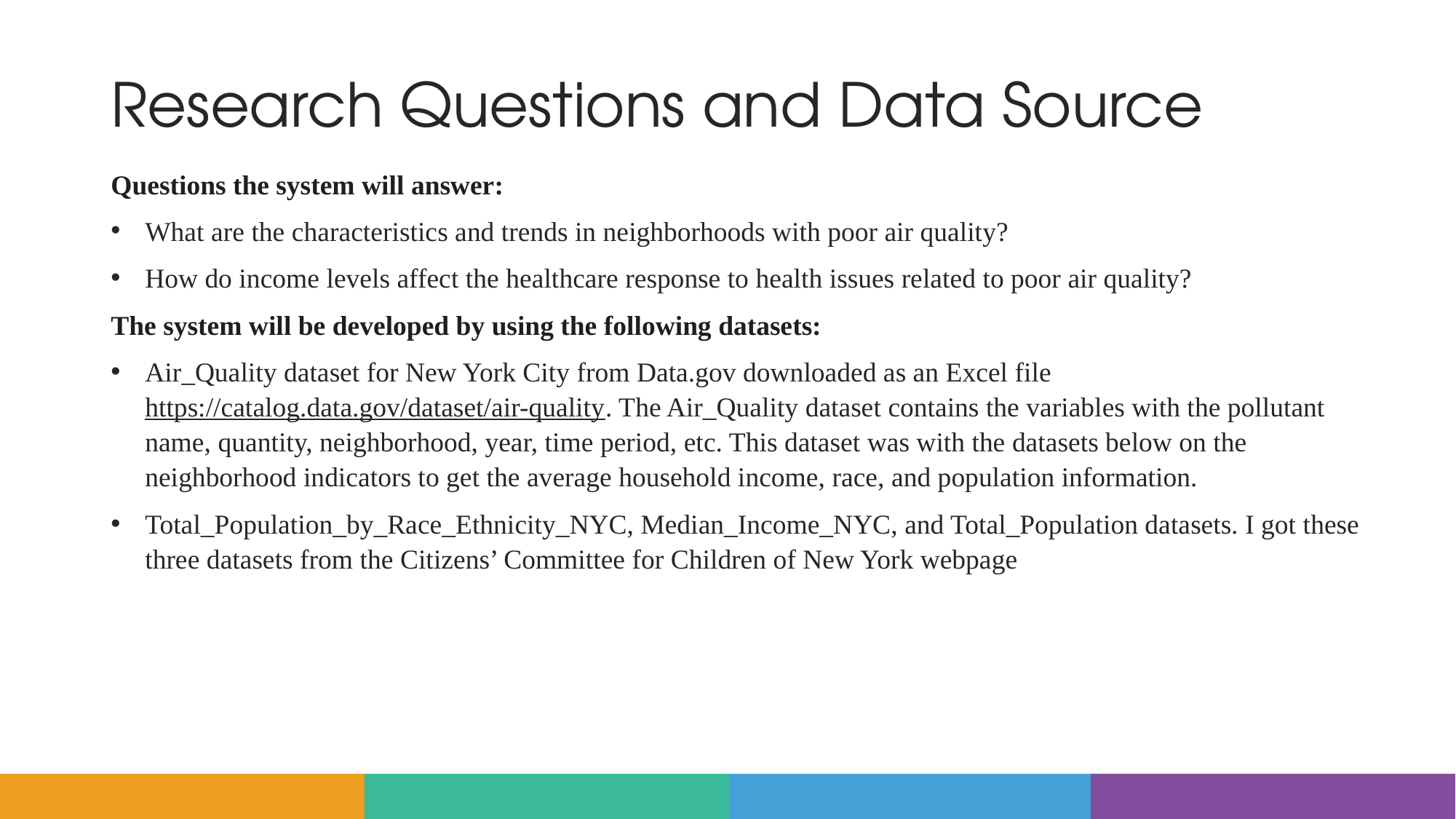

# Research Questions and Data Source
Questions the system will answer:
What are the characteristics and trends in neighborhoods with poor air quality?
How do income levels affect the healthcare response to health issues related to poor air quality?
The system will be developed by using the following datasets:
Air_Quality dataset for New York City from Data.gov downloaded as an Excel file
https://catalog.data.gov/dataset/air-quality. The Air_Quality dataset contains the variables with the pollutant name, quantity, neighborhood, year, time period, etc. This dataset was with the datasets below on the neighborhood indicators to get the average household income, race, and population information.
Total_Population_by_Race_Ethnicity_NYC, Median_Income_NYC, and Total_Population datasets. I got these three datasets from the Citizens’ Committee for Children of New York webpage